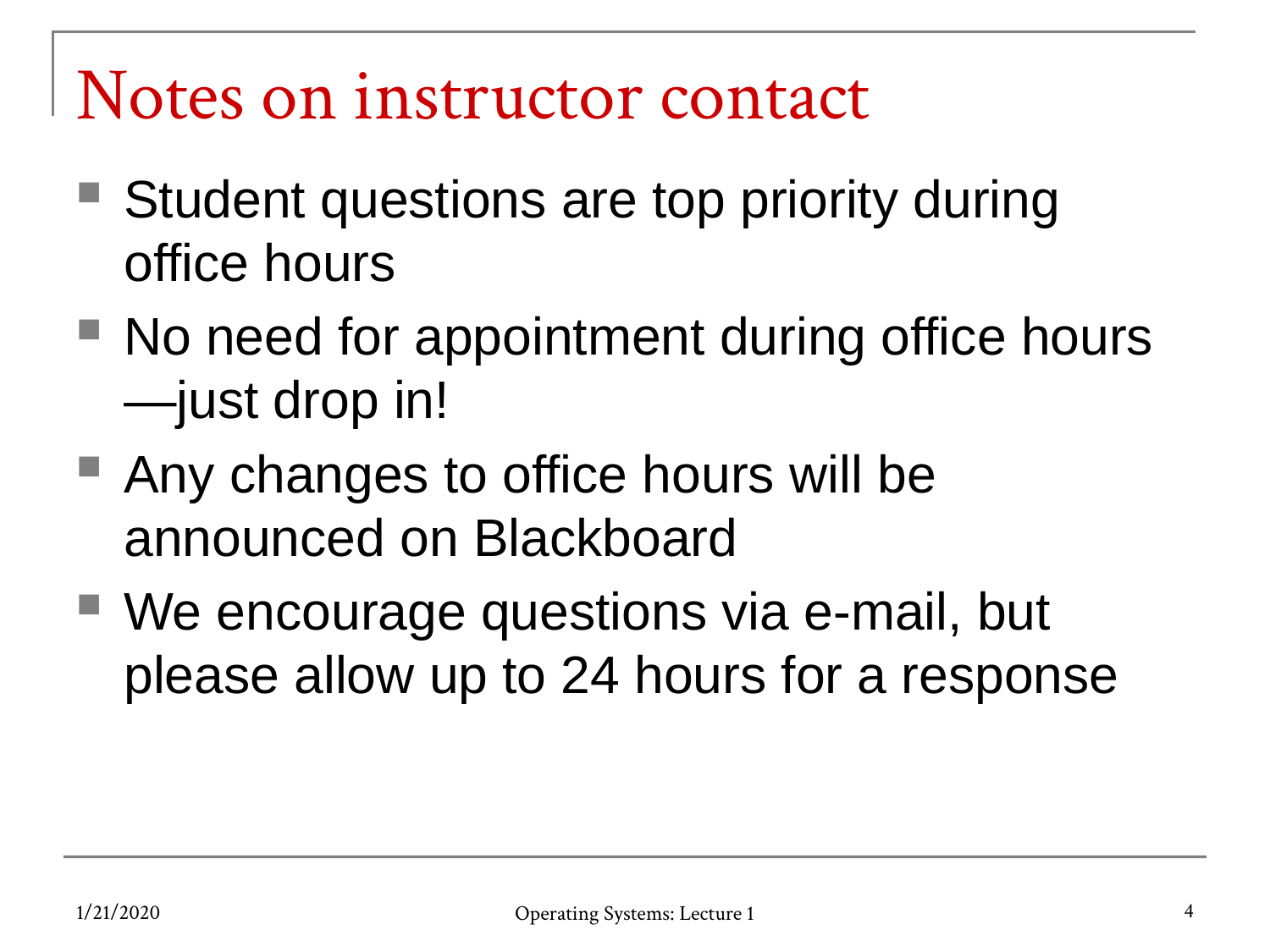

# Notes on instructor contact
Student questions are top priority during office hours
No need for appointment during office hours—just drop in!
Any changes to office hours will be announced on Blackboard
We encourage questions via e-mail, but please allow up to 24 hours for a response

1/21/2020
4
Operating Systems: Lecture 1